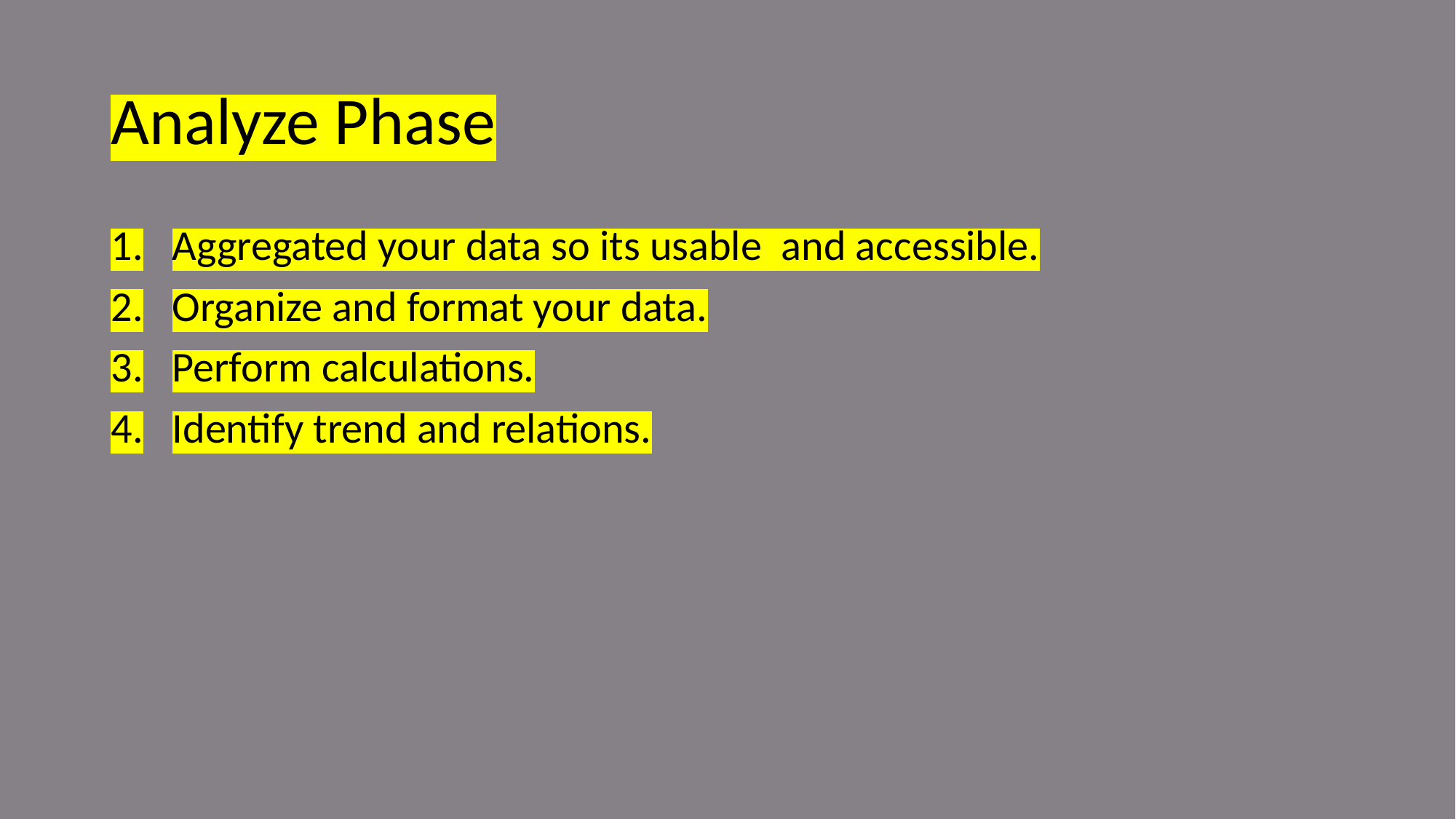

# Analyze Phase
Aggregated your data so its usable  and accessible.
Organize and format your data.
Perform calculations.
Identify trend and relations.